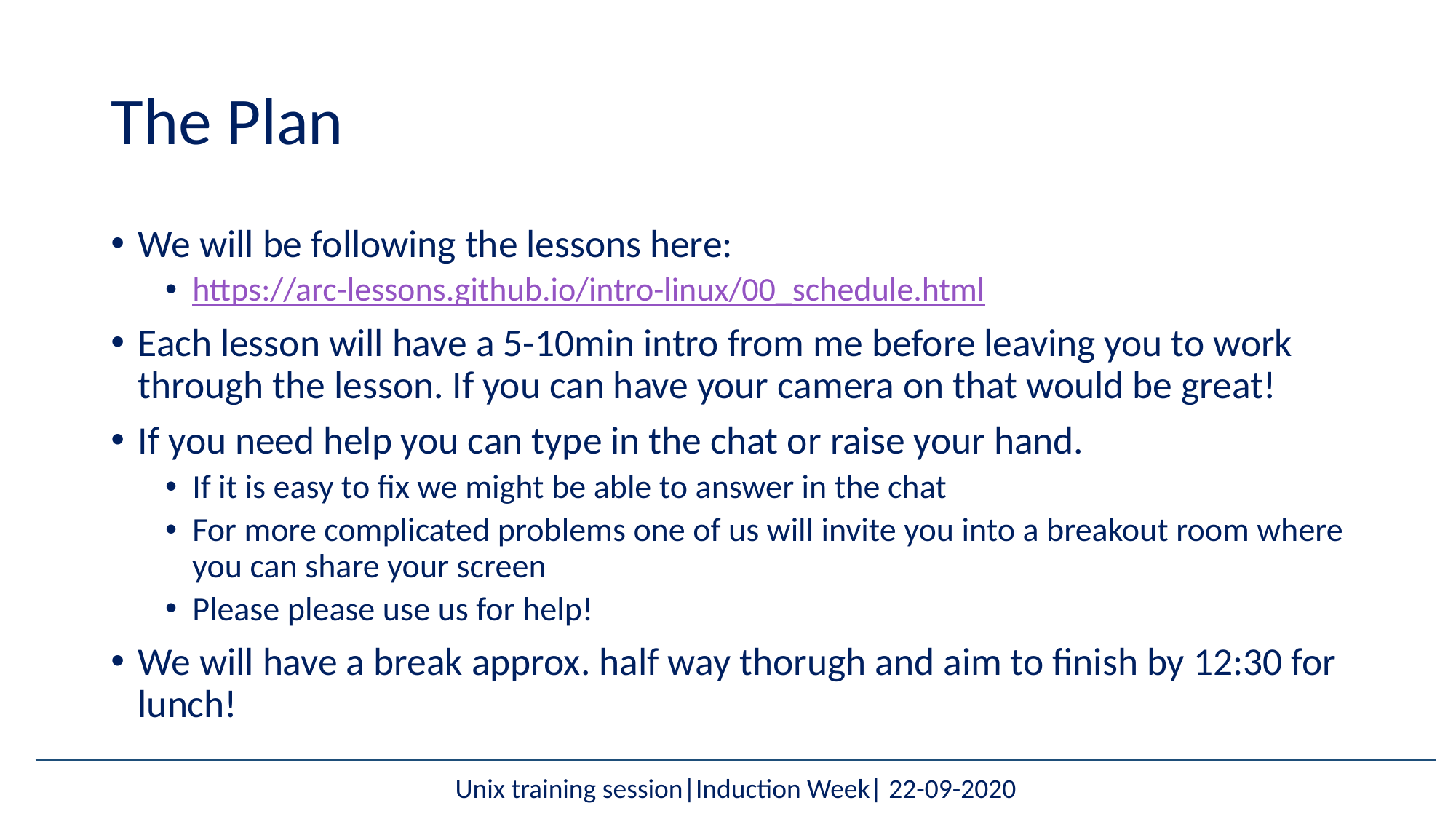

# The Plan
We will be following the lessons here:
https://arc-lessons.github.io/intro-linux/00_schedule.html
Each lesson will have a 5-10min intro from me before leaving you to work through the lesson. If you can have your camera on that would be great!
If you need help you can type in the chat or raise your hand.
If it is easy to fix we might be able to answer in the chat
For more complicated problems one of us will invite you into a breakout room where you can share your screen
Please please use us for help!
We will have a break approx. half way thorugh and aim to finish by 12:30 for lunch!

Unix training session|Induction Week| 22-09-2020